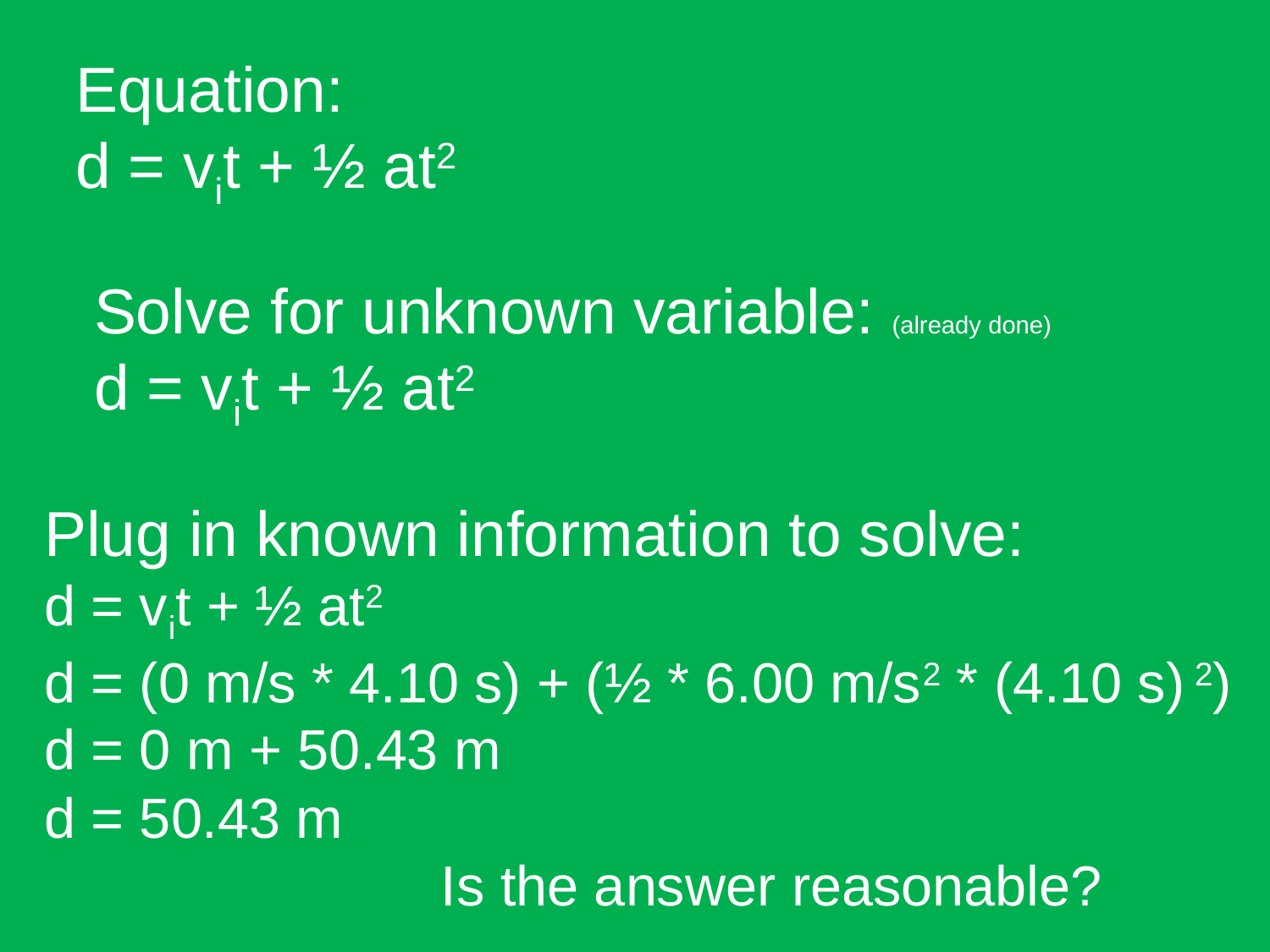

Equation:
d = vit + ½ at2
Solve for unknown variable: (already done)
d = vit + ½ at2
Plug in known information to solve:
d = vit + ½ at2
d = (0 m/s * 4.10 s) + (½ * 6.00 m/s2 * (4.10 s) 2)
d = 0 m + 50.43 m
d = 50.43 m
			 Is the answer reasonable?